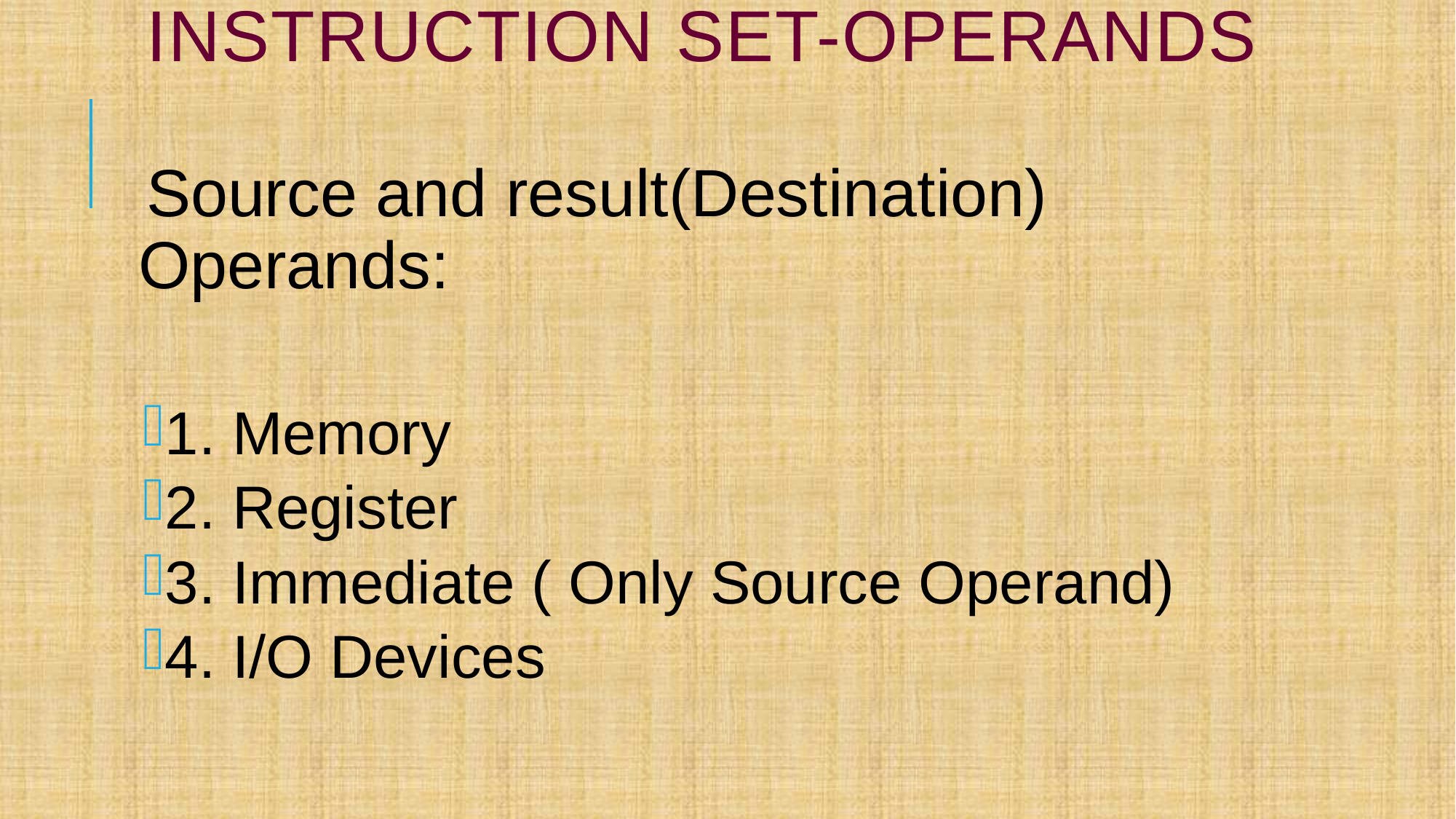

# Instruction set-operands

Source and result(Destination) Operands:

1. Memory
2. Register
3. Immediate ( Only Source Operand)
4. I/O Devices